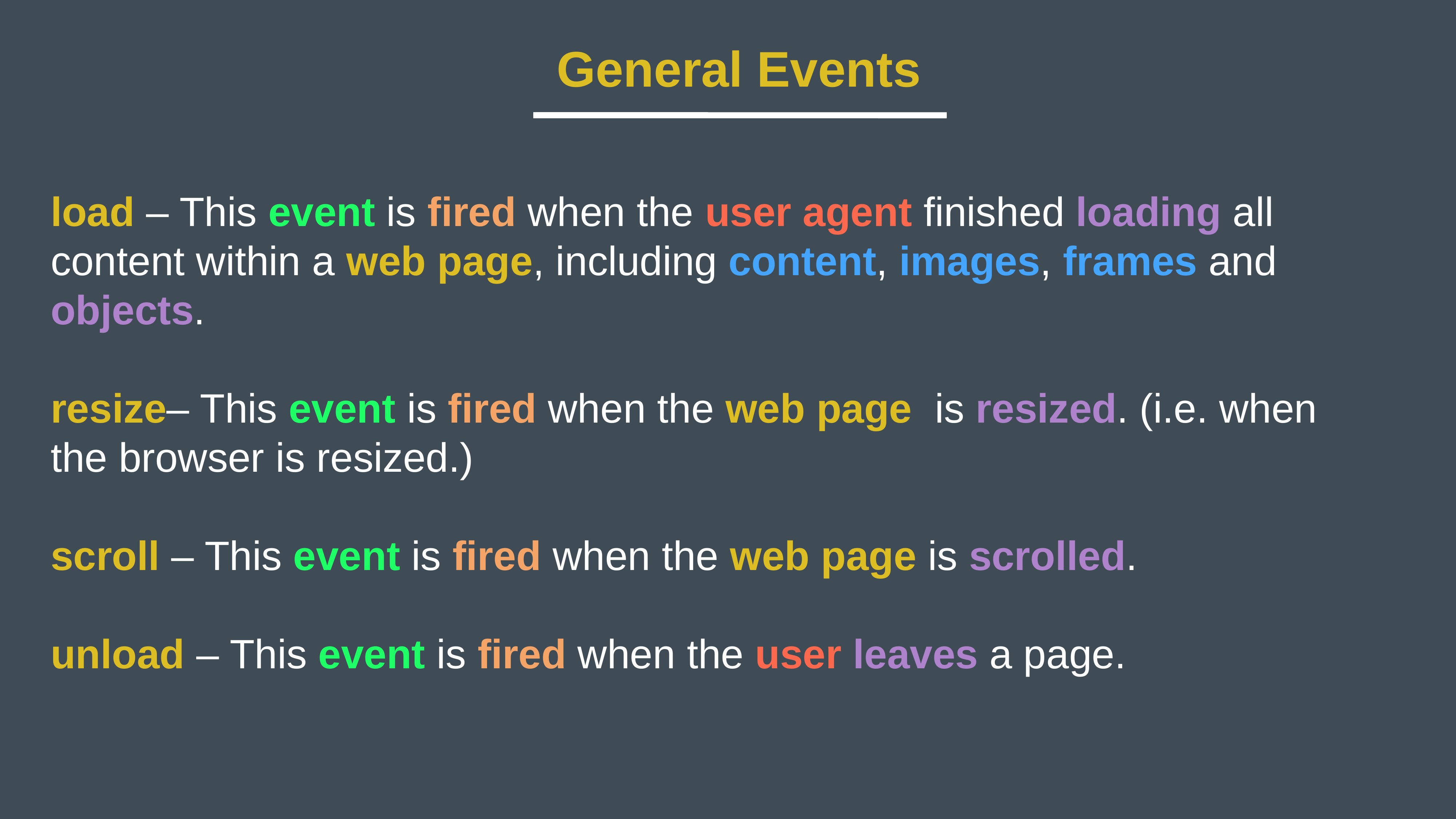

General Events
load – This event is fired when the user agent finished loading all content within a web page, including content, images, frames and objects.

resize– This event is fired when the web page  is resized. (i.e. when the browser is resized.)

scroll – This event is fired when the web page is scrolled.

unload – This event is fired when the user leaves a page.